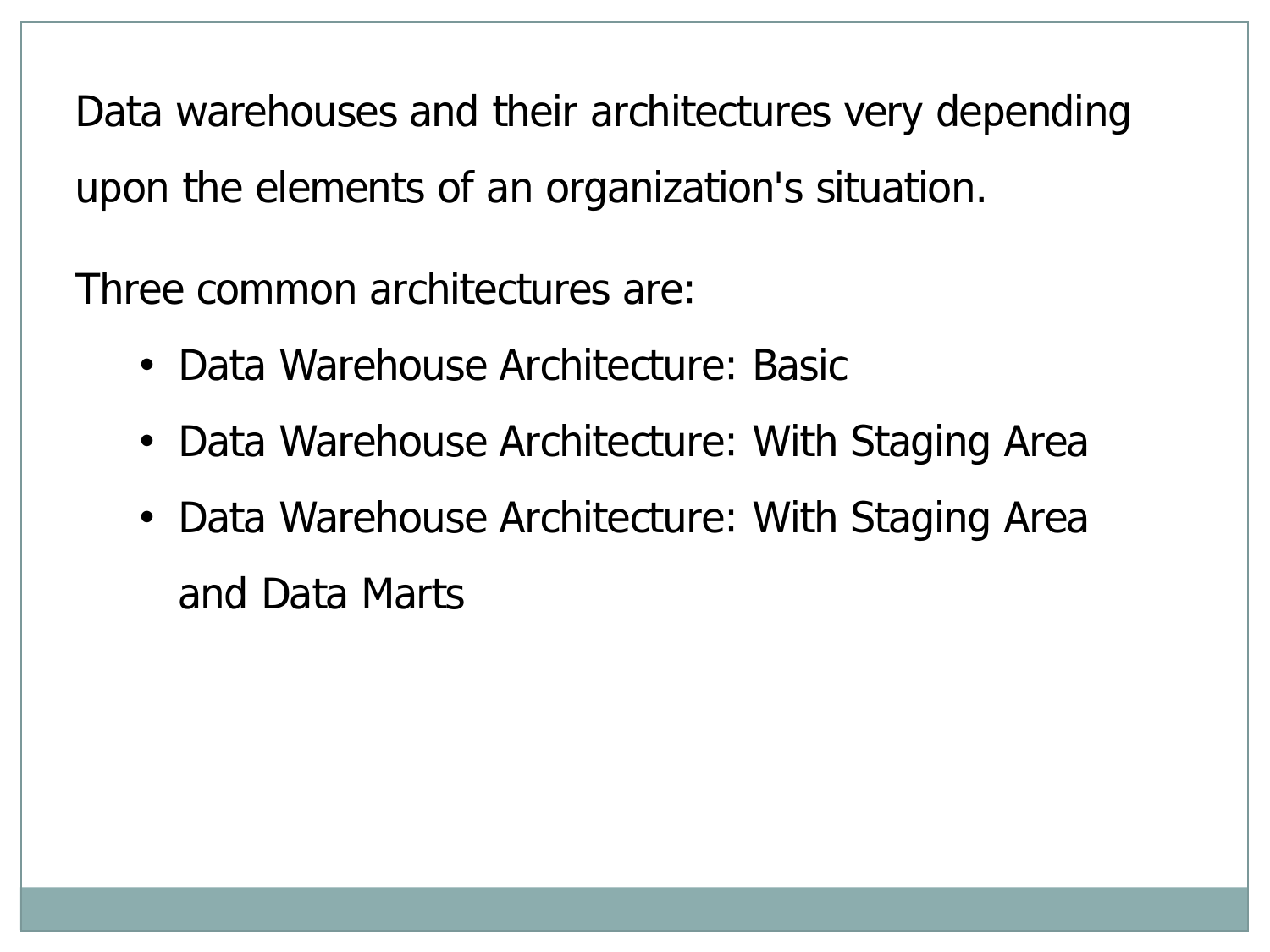

Data warehouses and their architectures very depending upon the elements of an organization's situation.

Three common architectures are:
Data Warehouse Architecture: Basic
Data Warehouse Architecture: With Staging Area
Data Warehouse Architecture: With Staging Area and Data Marts